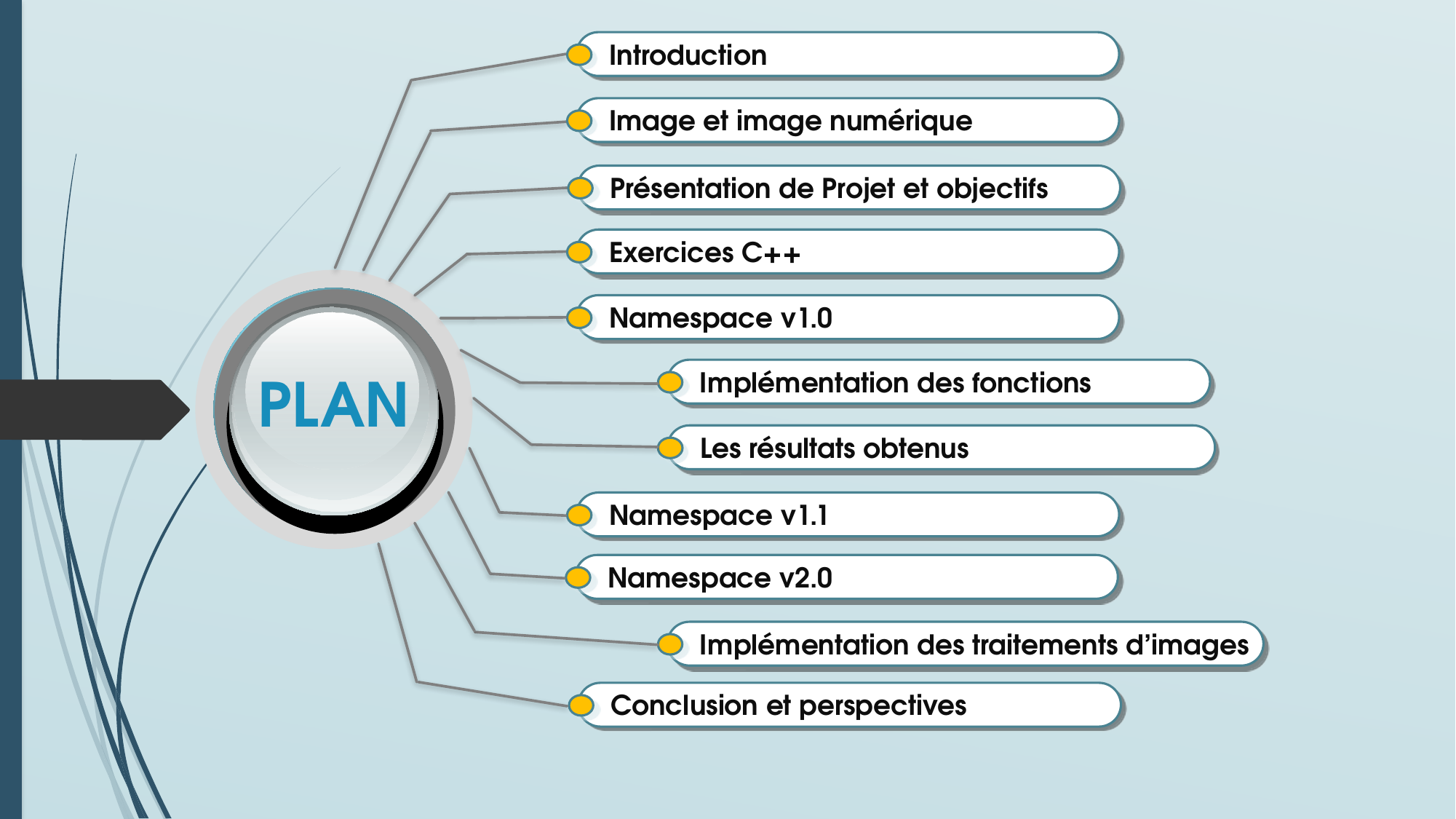

Introduction

  Image et image numérique

  Présentation de Projet et objectifs

  Exercices C++

  Namespace v1.0

  Implémentation des fonctions

PLAN

  Les résultats obtenus

  Namespace v1.1

  Namespace v2.0

  Implémentation des traitements d’images

  Conclusion et perspectives